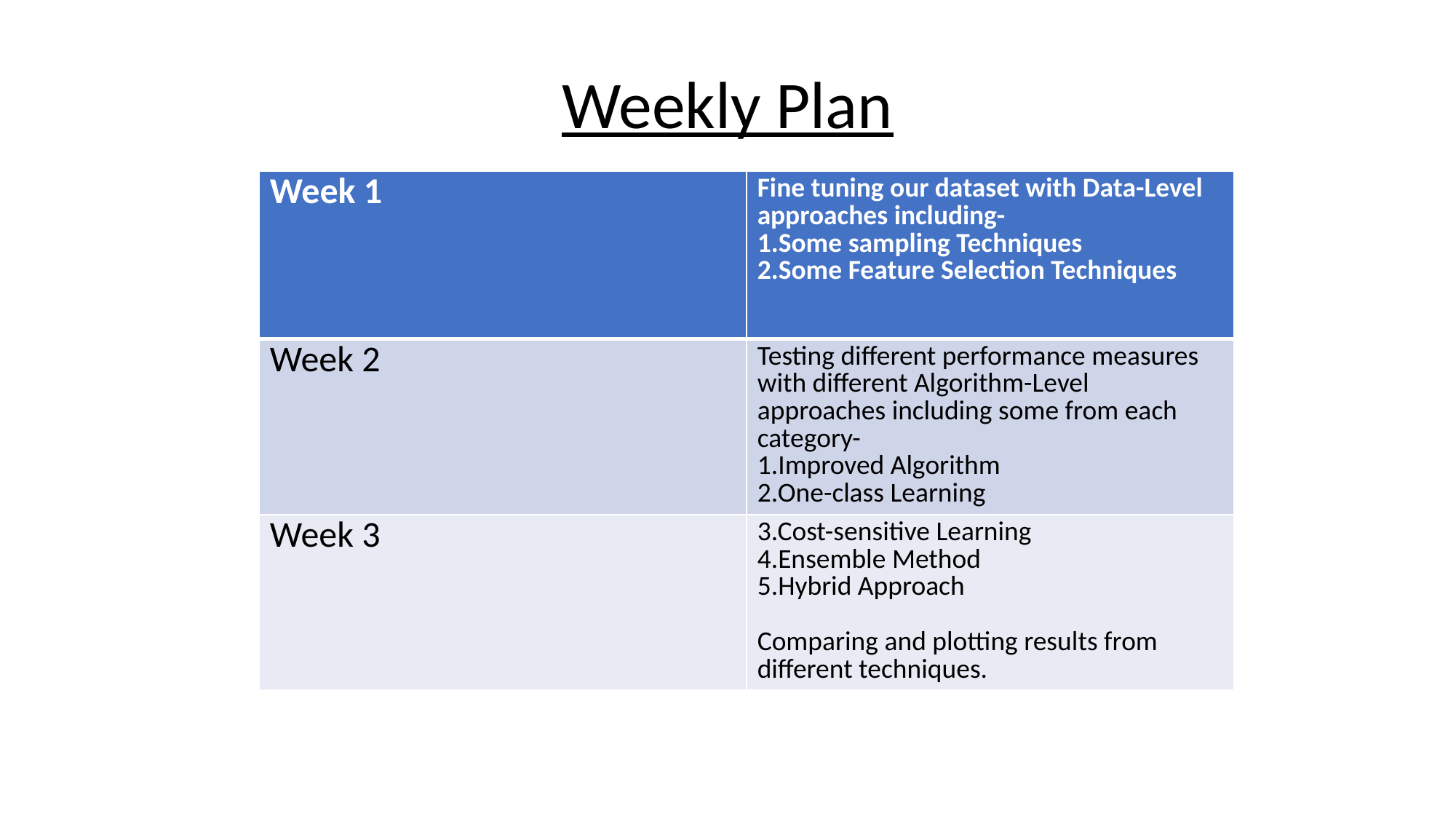

# Weekly Plan
| Week 1 | Fine tuning our dataset with Data-Level approaches including- 1.Some sampling Techniques 2.Some Feature Selection Techniques |
| --- | --- |
| Week 2 | Testing different performance measures with different Algorithm-Level approaches including some from each category- 1.Improved Algorithm 2.One-class Learning |
| Week 3 | 3.Cost-sensitive Learning 4.Ensemble Method 5.Hybrid Approach Comparing and plotting results from different techniques. |